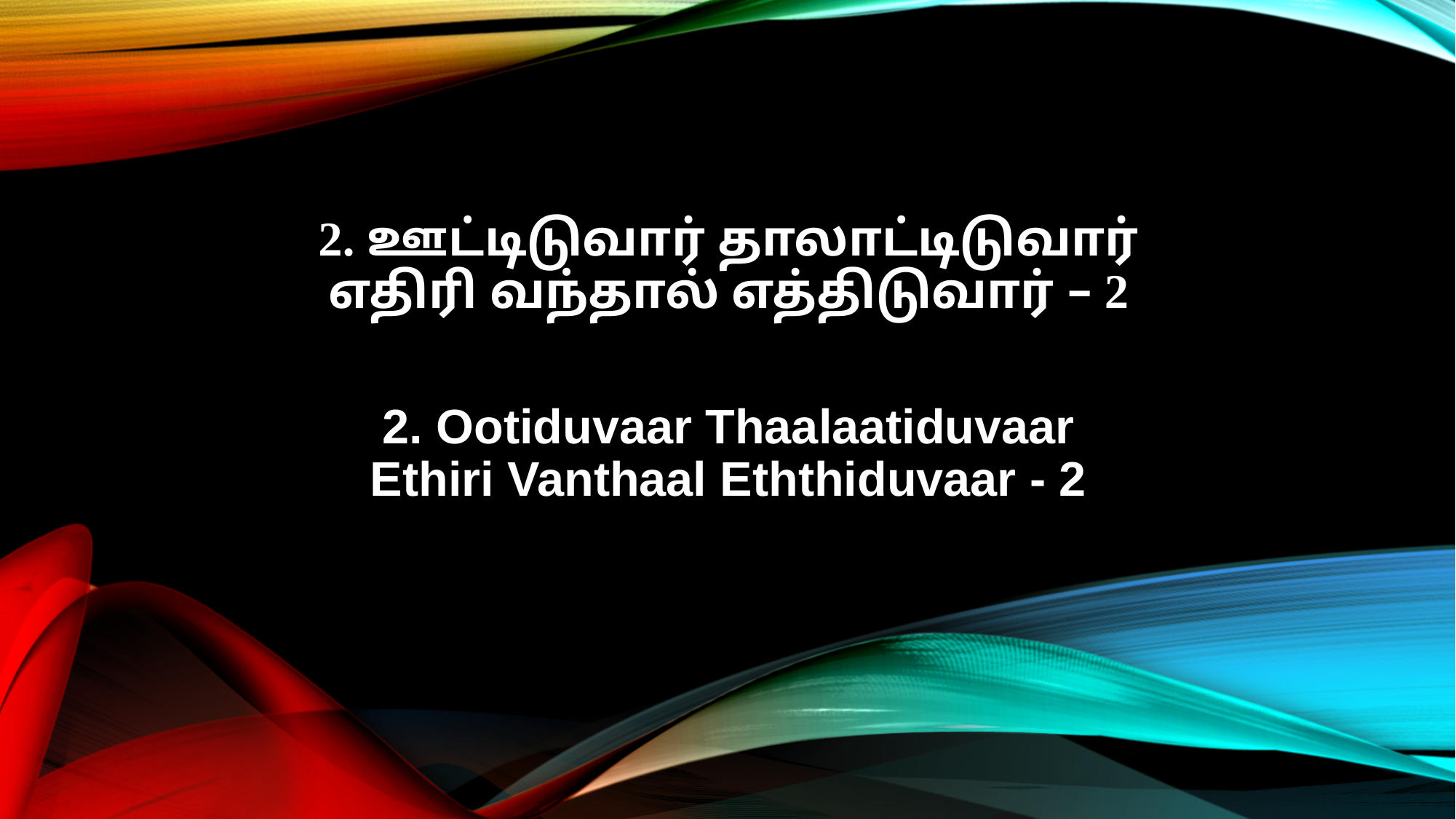

2. ஊட்டிடுவார் தாலாட்டிடுவார்
எதிரி வந்தால் எத்திடுவார் – 2

2. Ootiduvaar Thaalaatiduvaar
Ethiri Vanthaal Eththiduvaar - 2